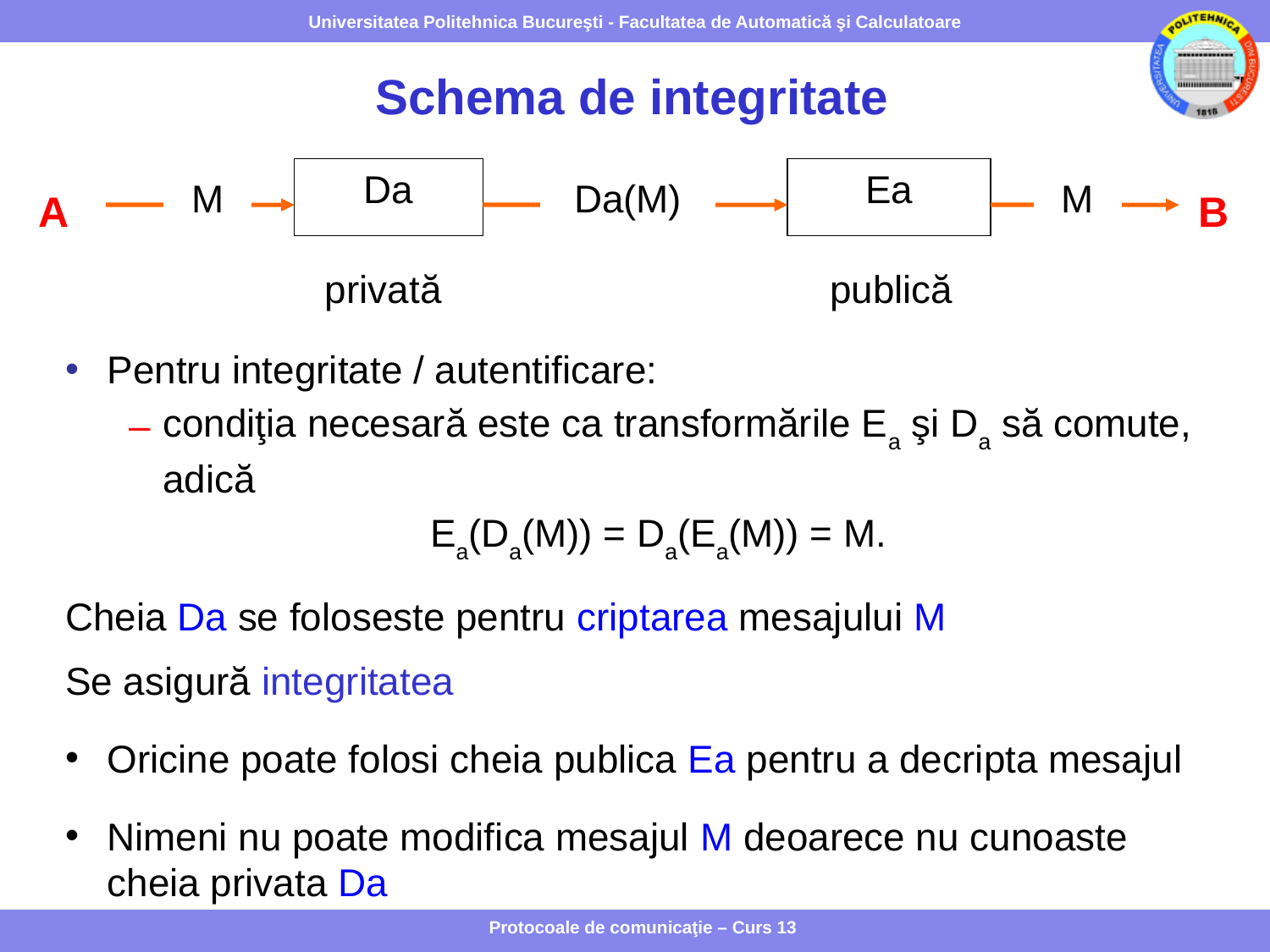

# Schema de integritate
Da
Ea
M
Da(M)
M

privată
publică
A
B
Pentru integritate / autentificare:
condiţia necesară este ca transformările Ea şi Da să comute, adică
Ea(Da(M)) = Da(Ea(M)) = M.
Cheia Da se foloseste pentru criptarea mesajului M
Se asigură integritatea
Oricine poate folosi cheia publica Ea pentru a decripta mesajul
Nimeni nu poate modifica mesajul M deoarece nu cunoaste cheia privata Da

Protocoale de comunicaţie – Curs 13